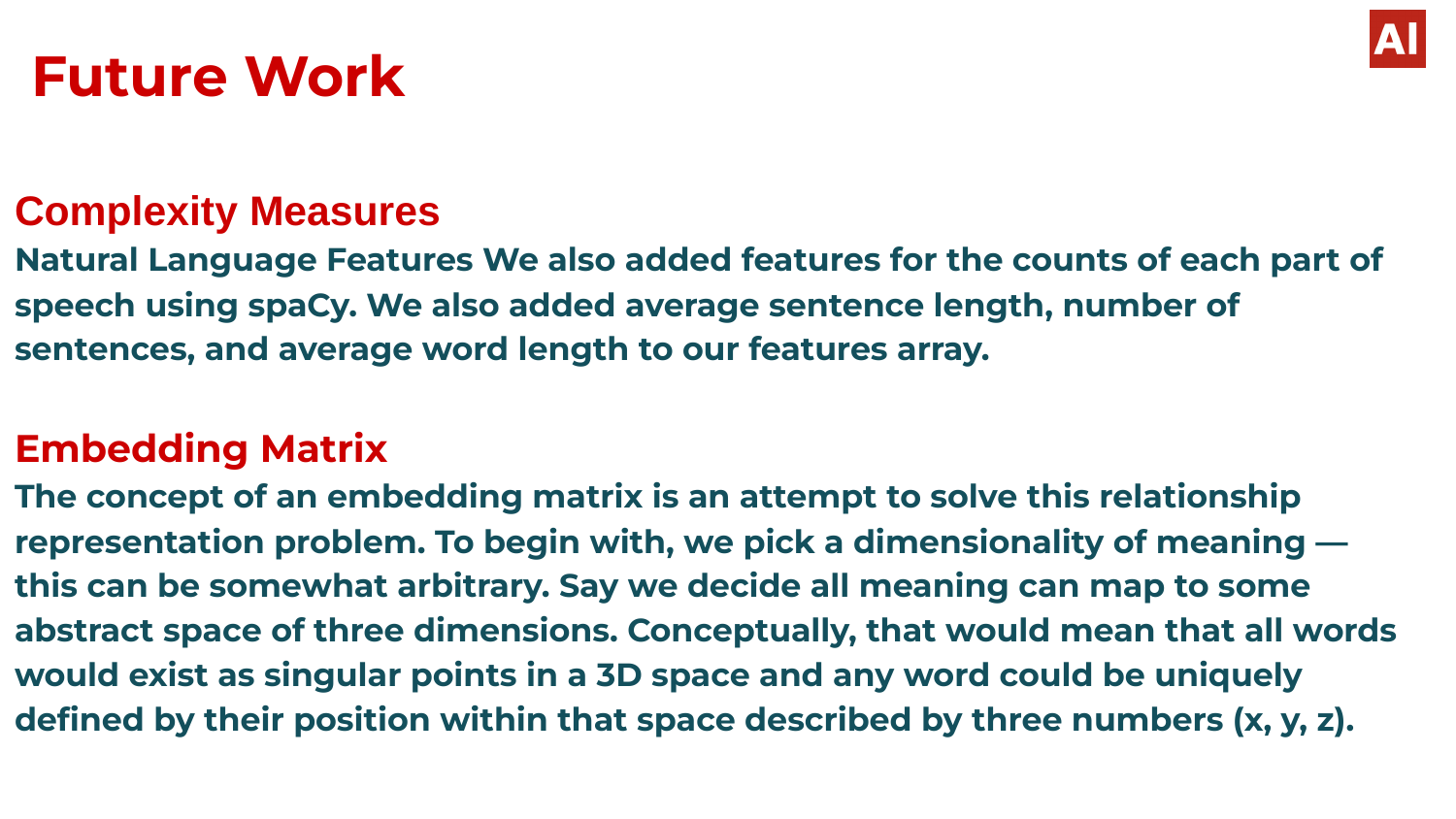

# Future Work

Complexity Measures
Natural Language Features We also added features for the counts of each part of speech using spaCy. We also added average sentence length, number of sentences, and average word length to our features array.

Embedding Matrix
The concept of an embedding matrix is an attempt to solve this relationship representation problem. To begin with, we pick a dimensionality of meaning — this can be somewhat arbitrary. Say we decide all meaning can map to some abstract space of three dimensions. Conceptually, that would mean that all words would exist as singular points in a 3D space and any word could be uniquely defined by their position within that space described by three numbers (x, y, z).